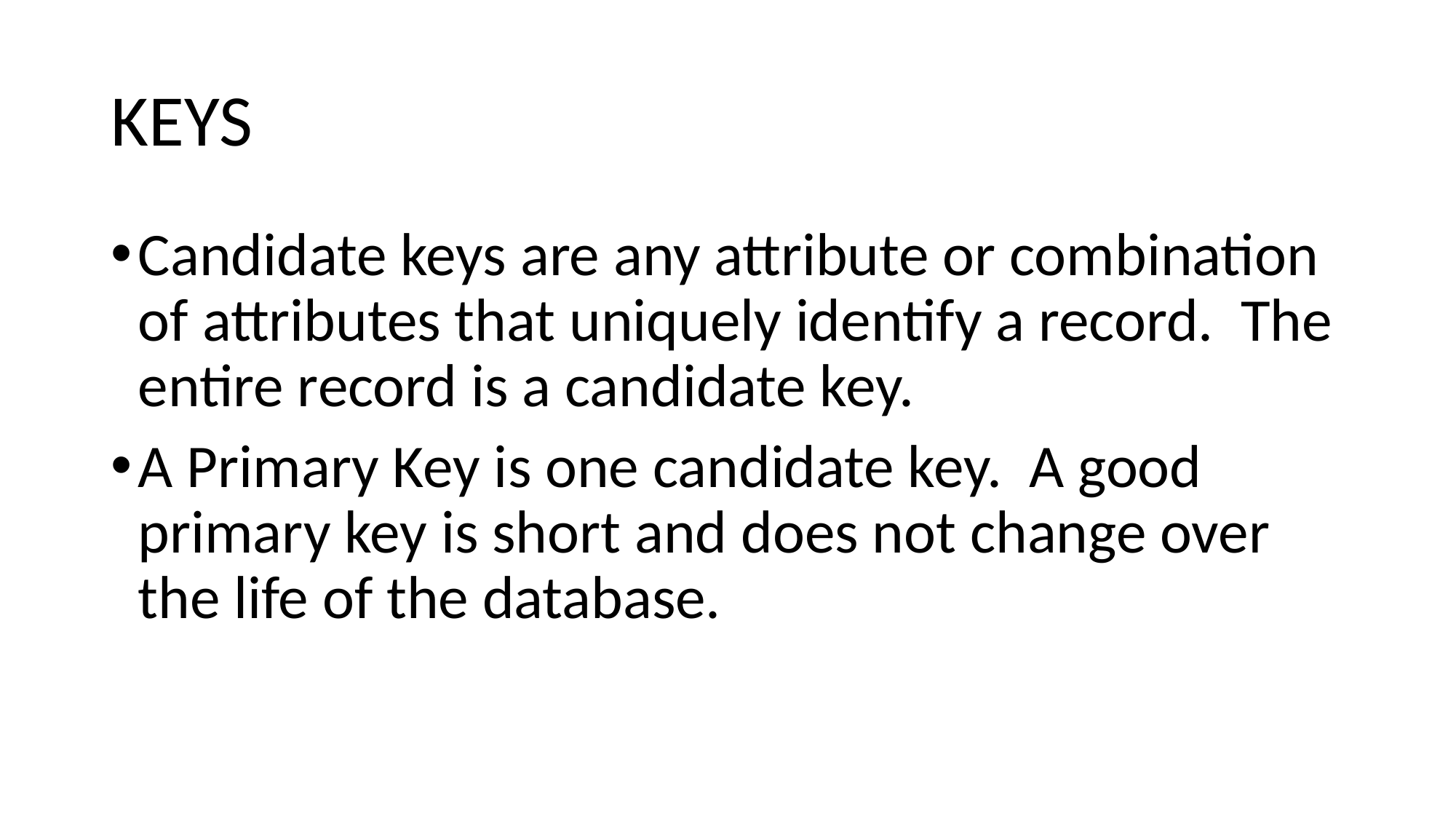

# KEYS
Candidate keys are any attribute or combination of attributes that uniquely identify a record.  The entire record is a candidate key.
A Primary Key is one candidate key.  A good primary key is short and does not change over the life of the database.